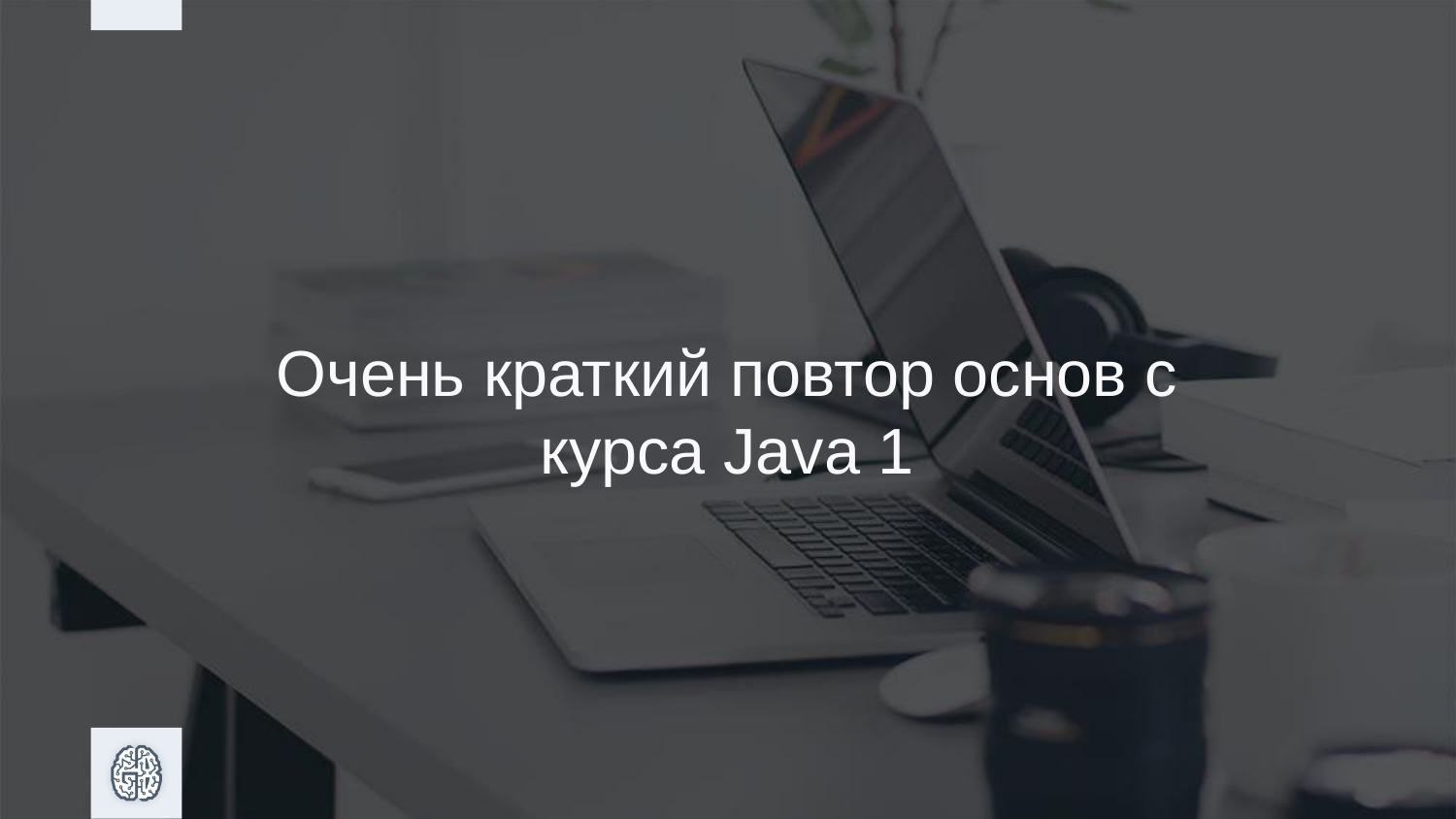

Очень краткий повтор основ с курса Java 1